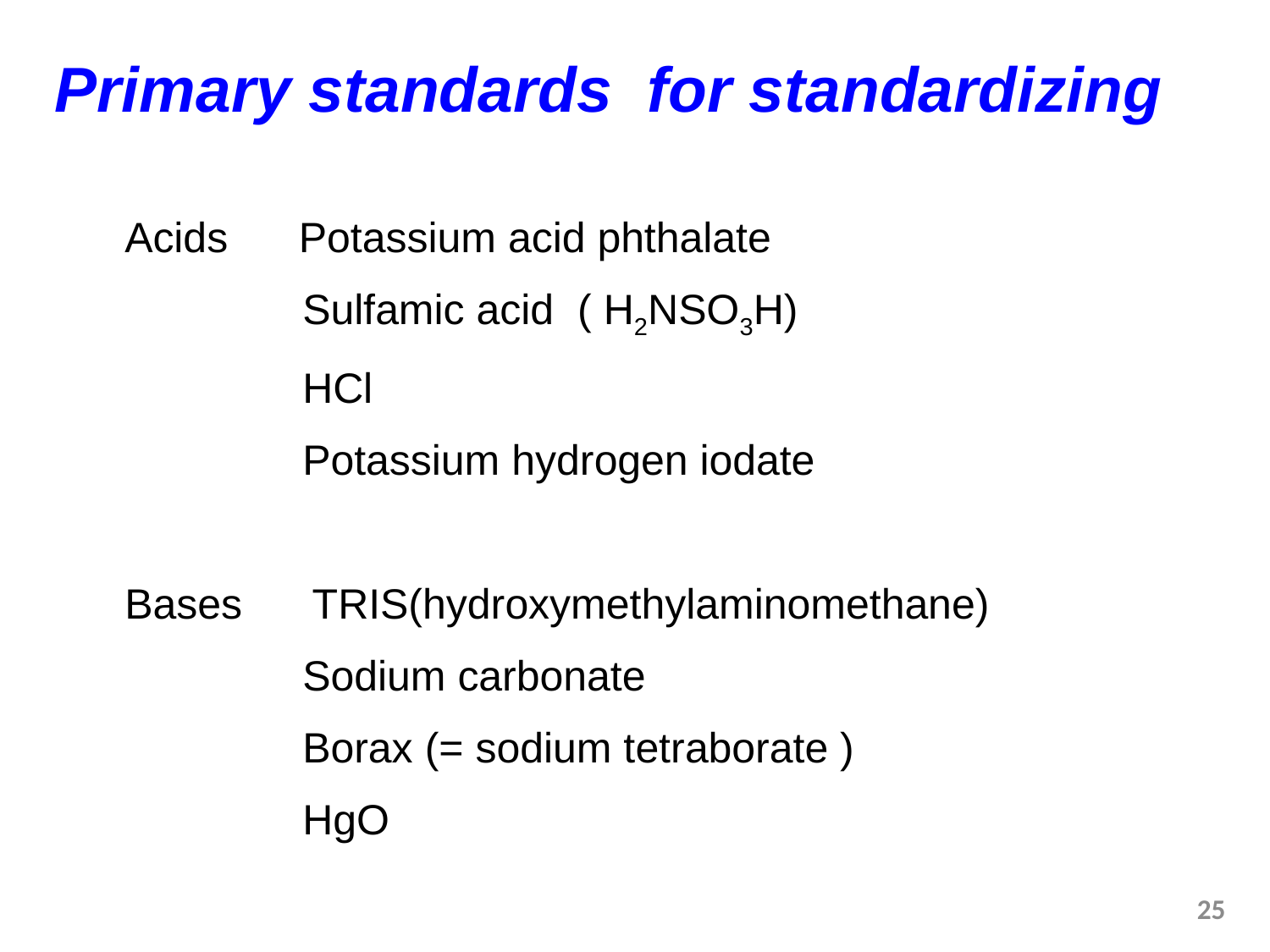

Primary standards  for standardizing

     Acids      Potassium acid phthalate
                    Sulfamic acid  ( H2NSO3H)
                    HCl
                    Potassium hydrogen iodate

     Bases      TRIS(hydroxymethylaminomethane)
                    Sodium carbonate
                    Borax (= sodium tetraborate )
                    HgO
25